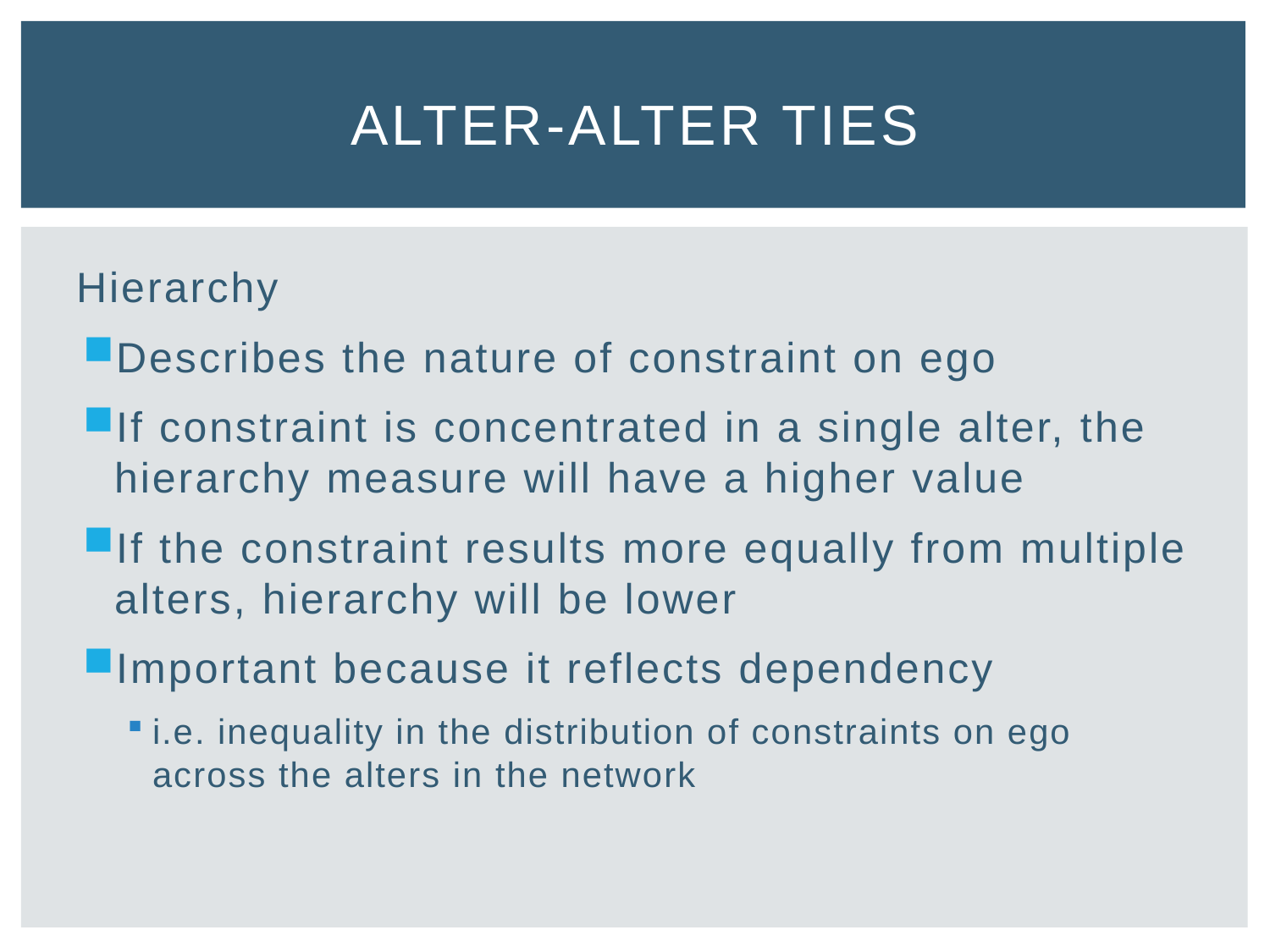

# Alter-alter ties
Hierarchy
Describes the nature of constraint on ego
If constraint is concentrated in a single alter, the hierarchy measure will have a higher value
If the constraint results more equally from multiple alters, hierarchy will be lower
Important because it reflects dependency
i.e. inequality in the distribution of constraints on ego across the alters in the network